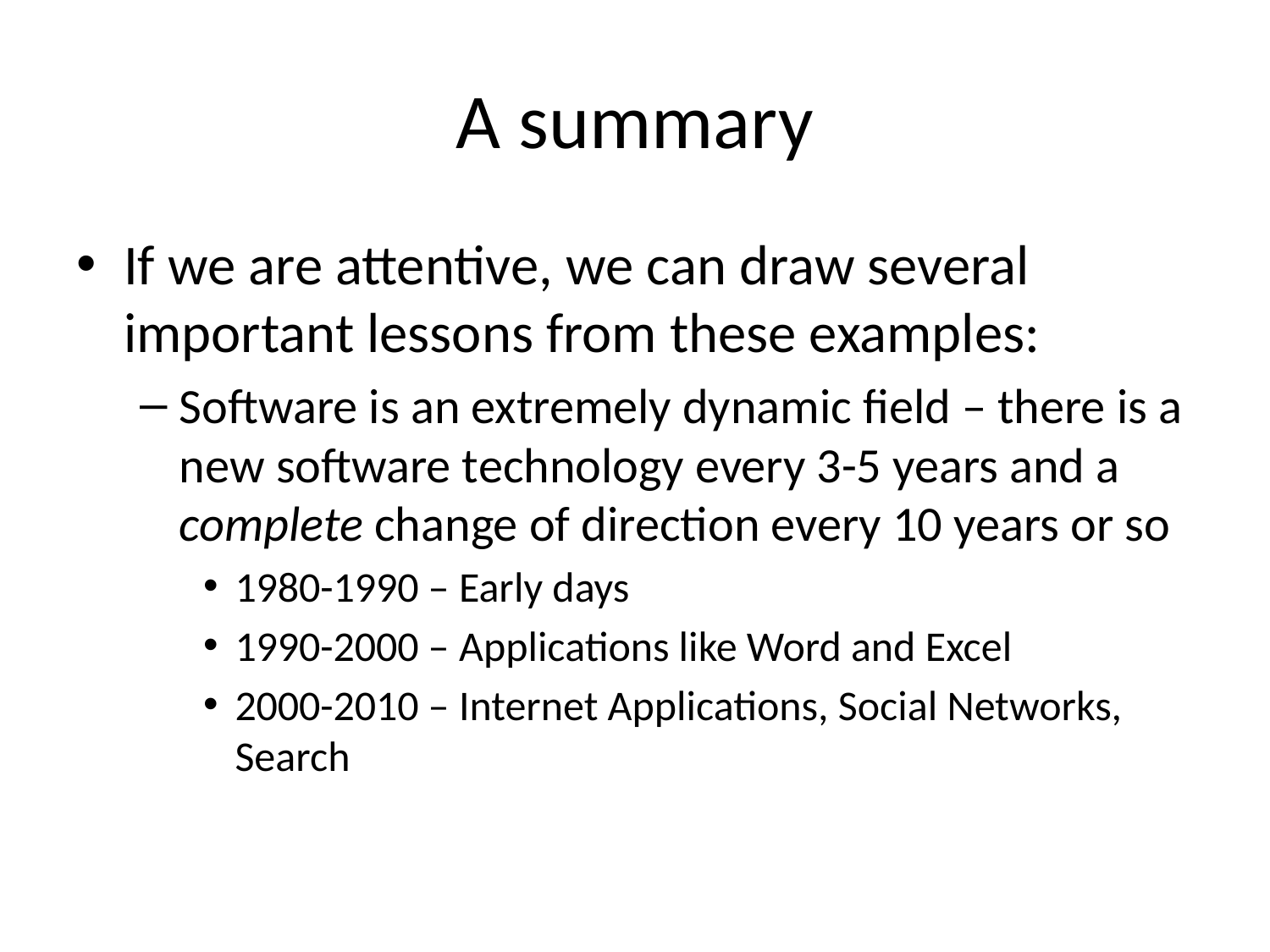

# A summary
If we are attentive, we can draw several important lessons from these examples:
Software is an extremely dynamic field – there is a new software technology every 3-5 years and a complete change of direction every 10 years or so
1980-1990 – Early days
1990-2000 – Applications like Word and Excel
2000-2010 – Internet Applications, Social Networks, Search